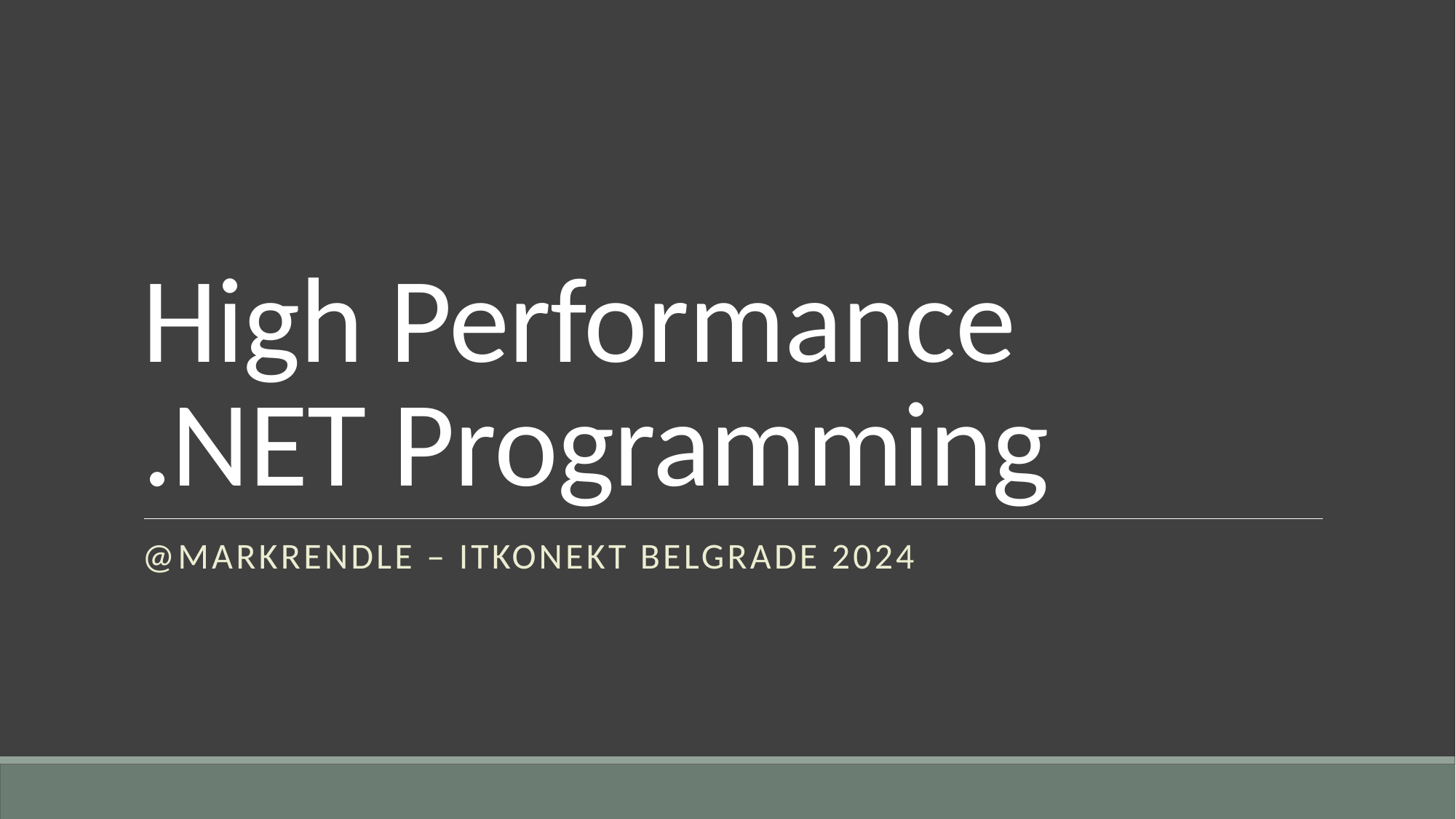

# High Performance .NET Programming
@markrendle – Itkonekt Belgrade 2024